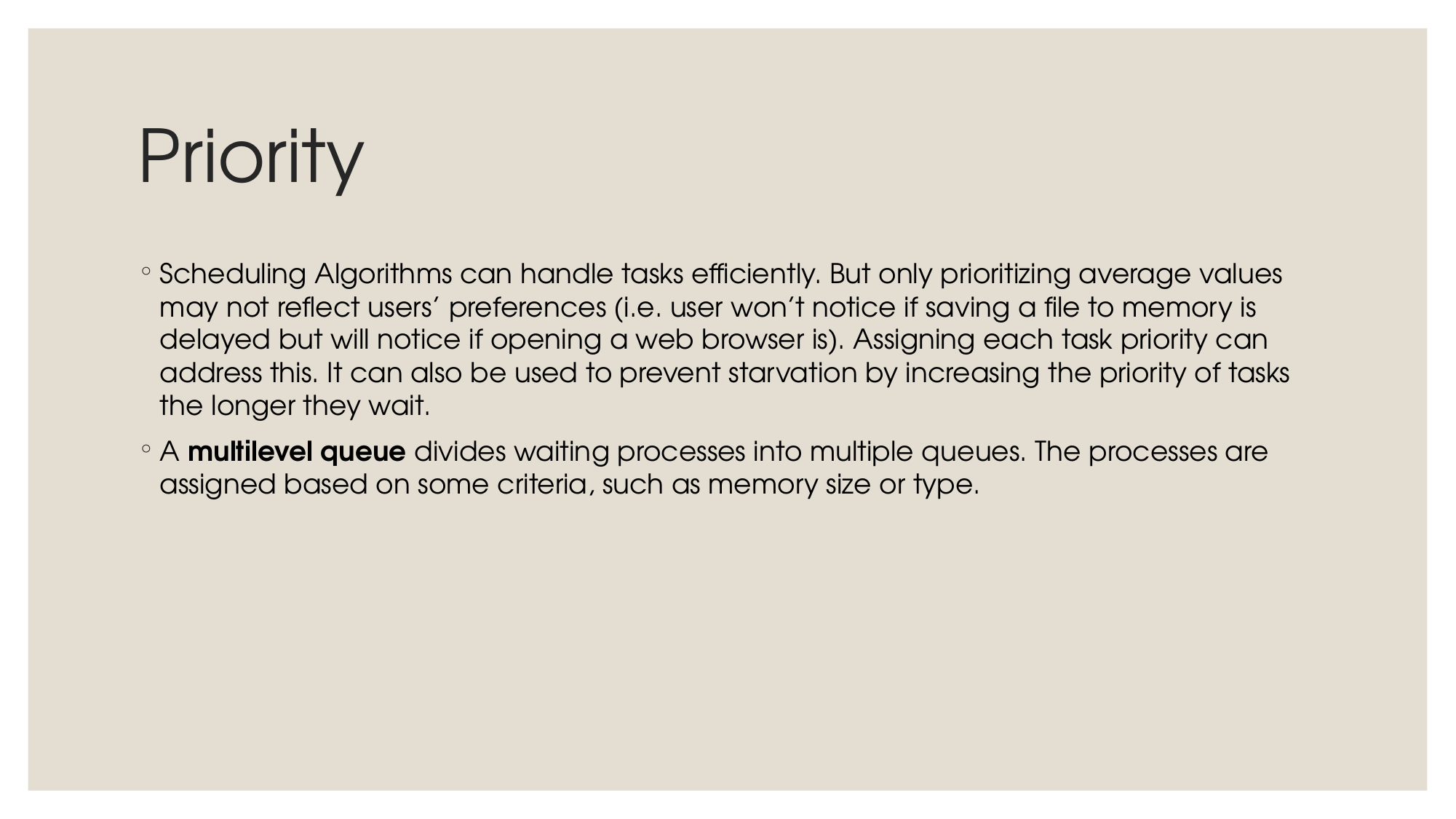

# Priority
Scheduling Algorithms can handle tasks efficiently. But only prioritizing average values may not reflect users’ preferences (i.e. user won’t notice if saving a file to memory is delayed but will notice if opening a web browser is). Assigning each task priority can address this. It can also be used to prevent starvation by increasing the priority of tasks the longer they wait.
A multilevel queue divides waiting processes into multiple queues. The processes are assigned based on some criteria, such as memory size or type.